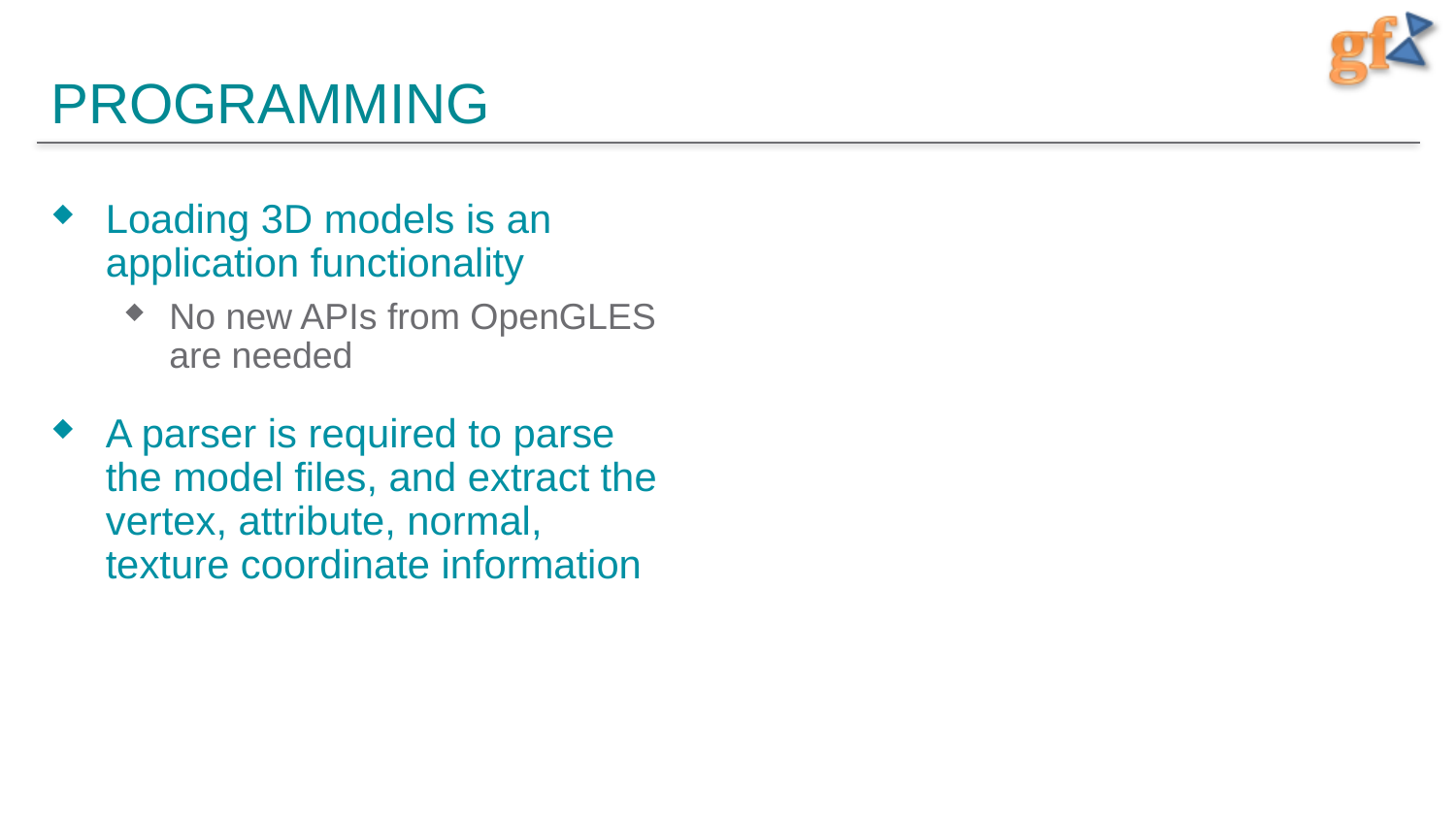

# Programming
Loading 3D models is an application functionality
No new APIs from OpenGLES are needed
A parser is required to parse the model files, and extract the vertex, attribute, normal, texture coordinate information